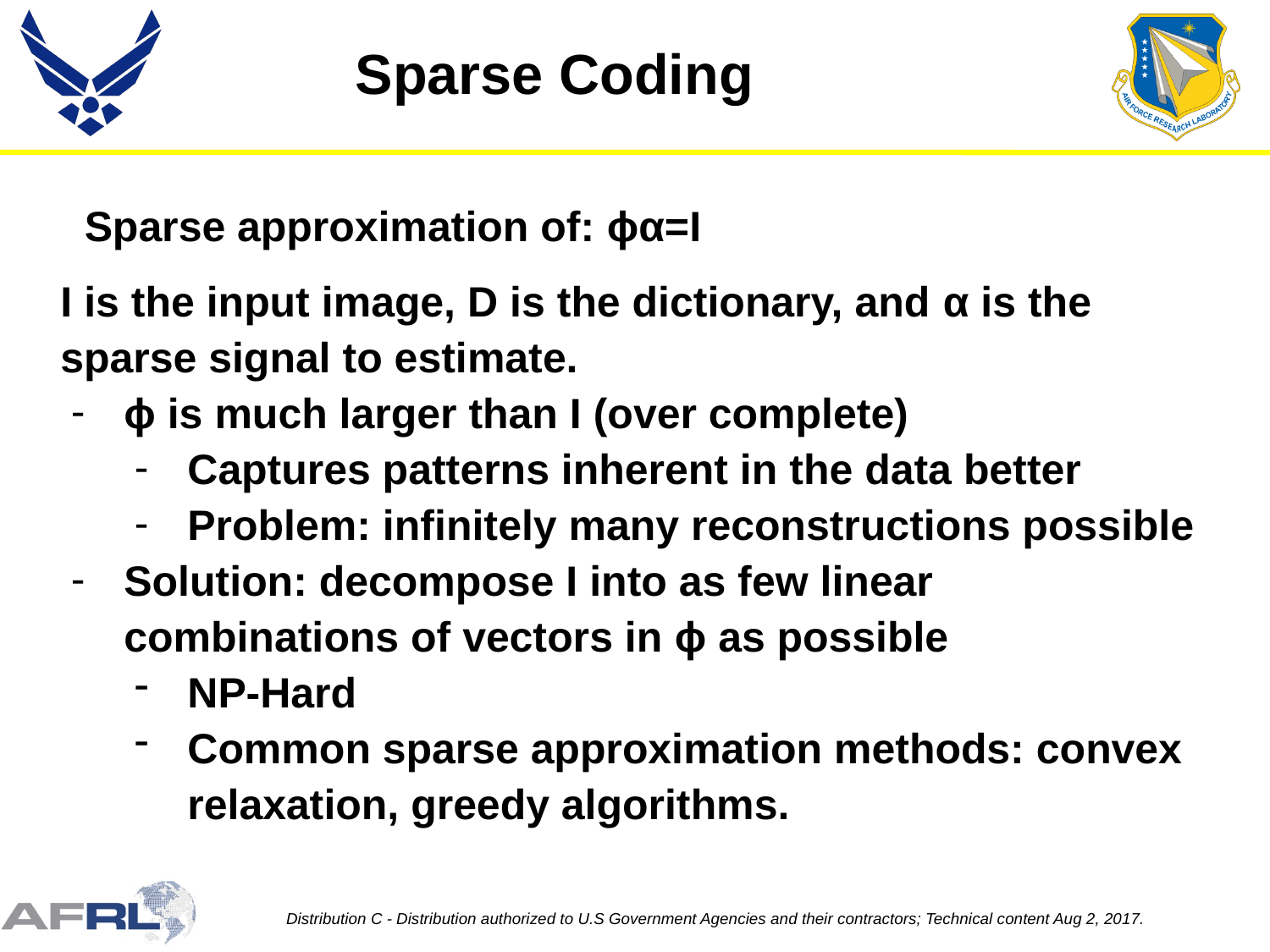

Sparse Coding
Sparse approximation of: ɸα=I

I is the input image, D is the dictionary, and α is the sparse signal to estimate.
ɸ is much larger than I (over complete)
Captures patterns inherent in the data better
Problem: infinitely many reconstructions possible
Solution: decompose I into as few linear combinations of vectors in ɸ as possible
NP-Hard
Common sparse approximation methods: convex relaxation, greedy algorithms.

Distribution C - Distribution authorized to U.S Government Agencies and their contractors; Technical content Aug 2, 2017.